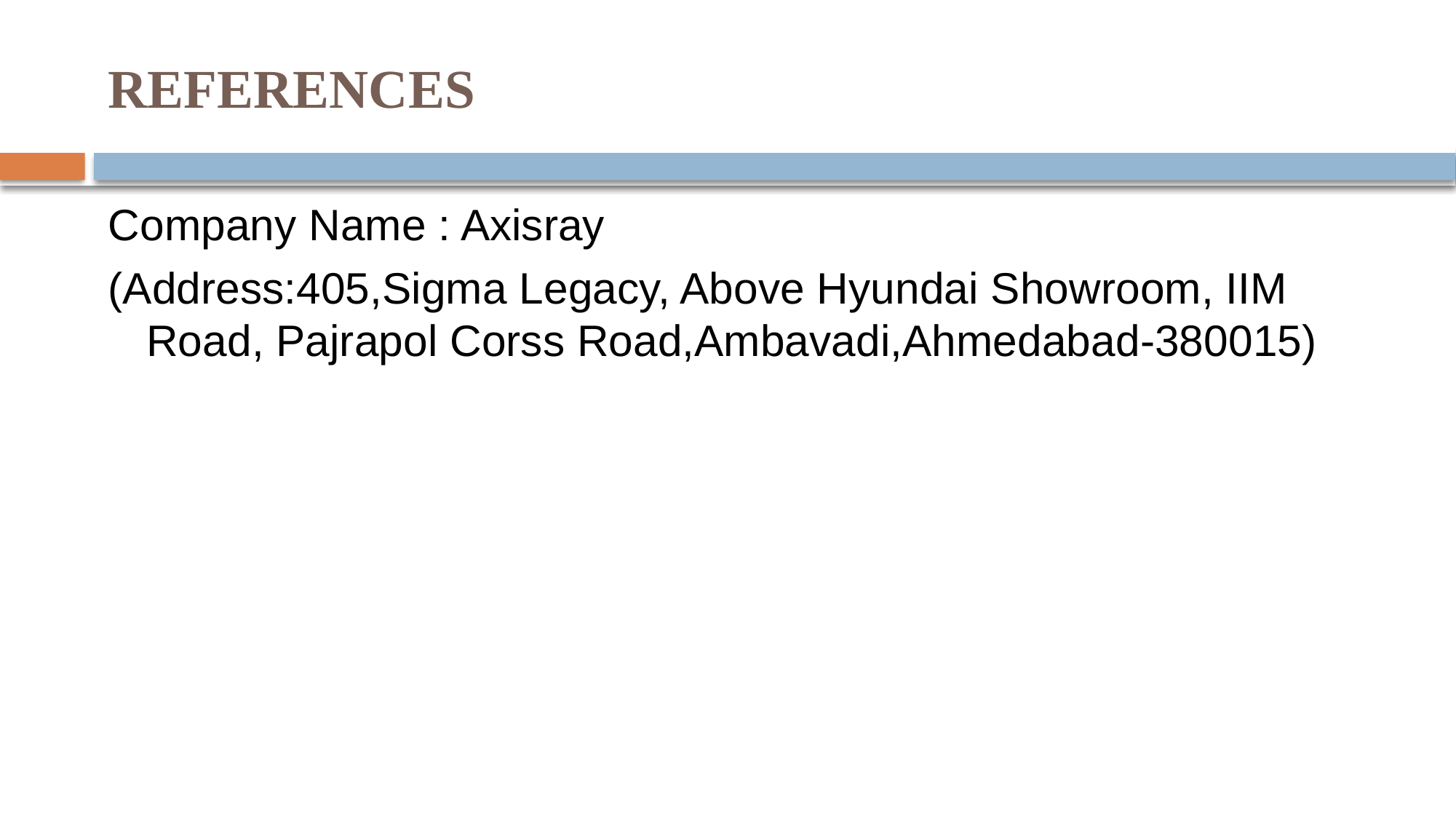

# REFERENCES
Company Name : Axisray
(Address:405,Sigma Legacy, Above Hyundai Showroom, IIM Road, Pajrapol Corss Road,Ambavadi,Ahmedabad-380015)